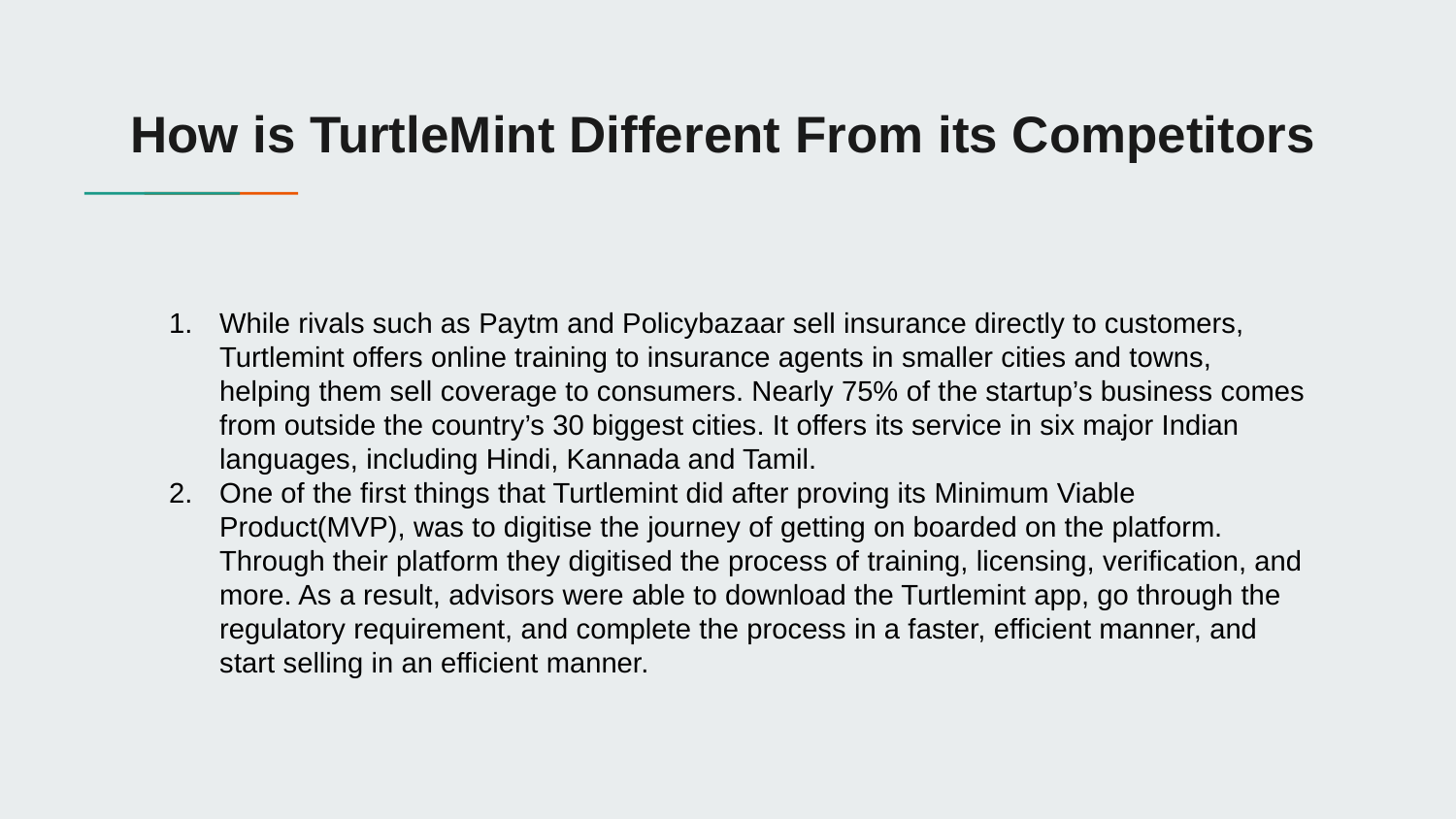

# How is TurtleMint Different From its Competitors
While rivals such as Paytm and Policybazaar sell insurance directly to customers, Turtlemint offers online training to insurance agents in smaller cities and towns, helping them sell coverage to consumers. Nearly 75% of the startup’s business comes from outside the country’s 30 biggest cities. It offers its service in six major Indian languages, including Hindi, Kannada and Tamil.
One of the first things that Turtlemint did after proving its Minimum Viable Product(MVP), was to digitise the journey of getting on boarded on the platform. Through their platform they digitised the process of training, licensing, verification, and more. As a result, advisors were able to download the Turtlemint app, go through the regulatory requirement, and complete the process in a faster, efficient manner, and start selling in an efficient manner.